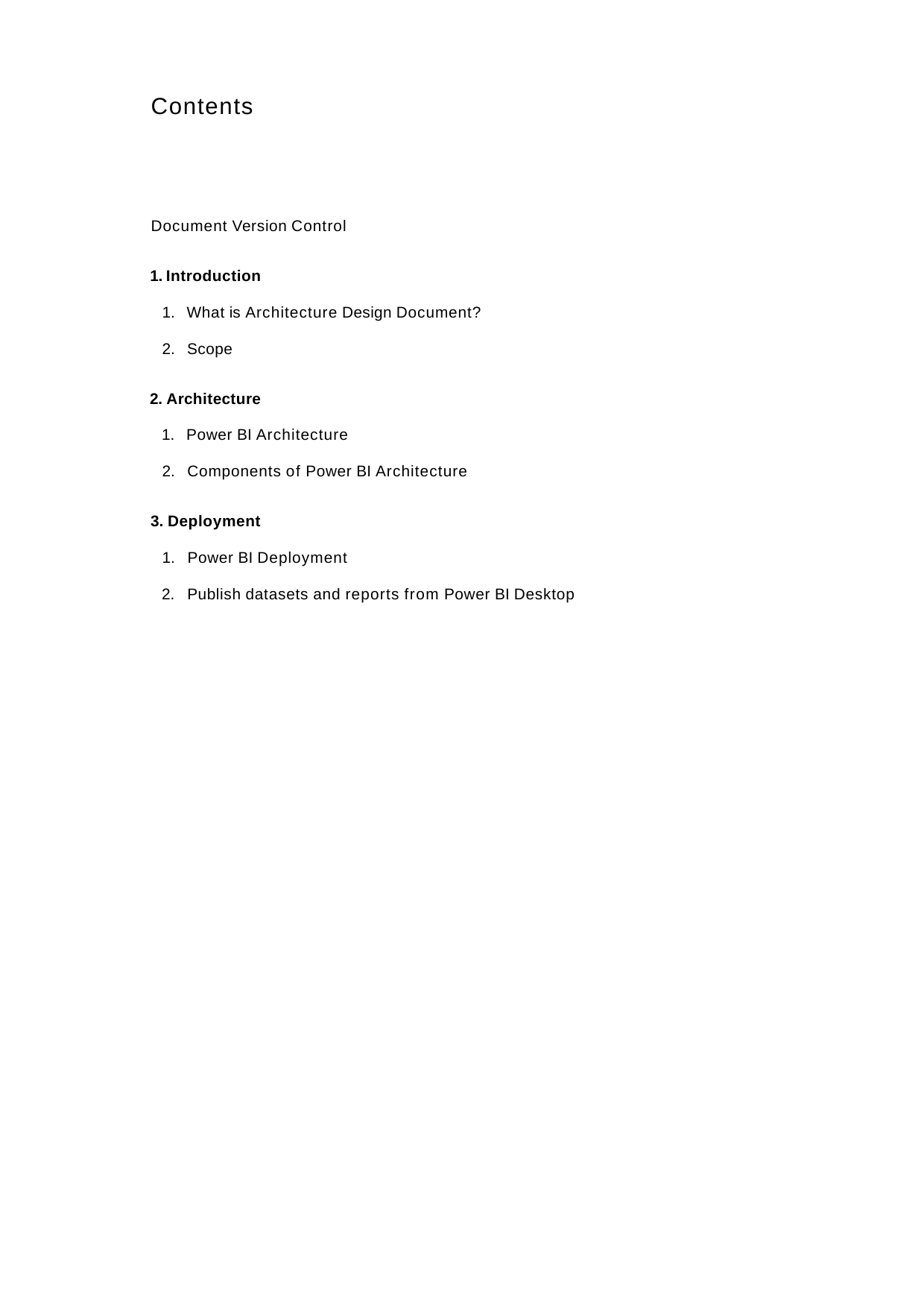

Contents
Document Version Control

Introduction
What is Architecture Design Document?
Scope

Architecture
Power BI Architecture
Components of Power BI Architecture

Deployment
Power BI Deployment
Publish datasets and reports from Power BI Desktop